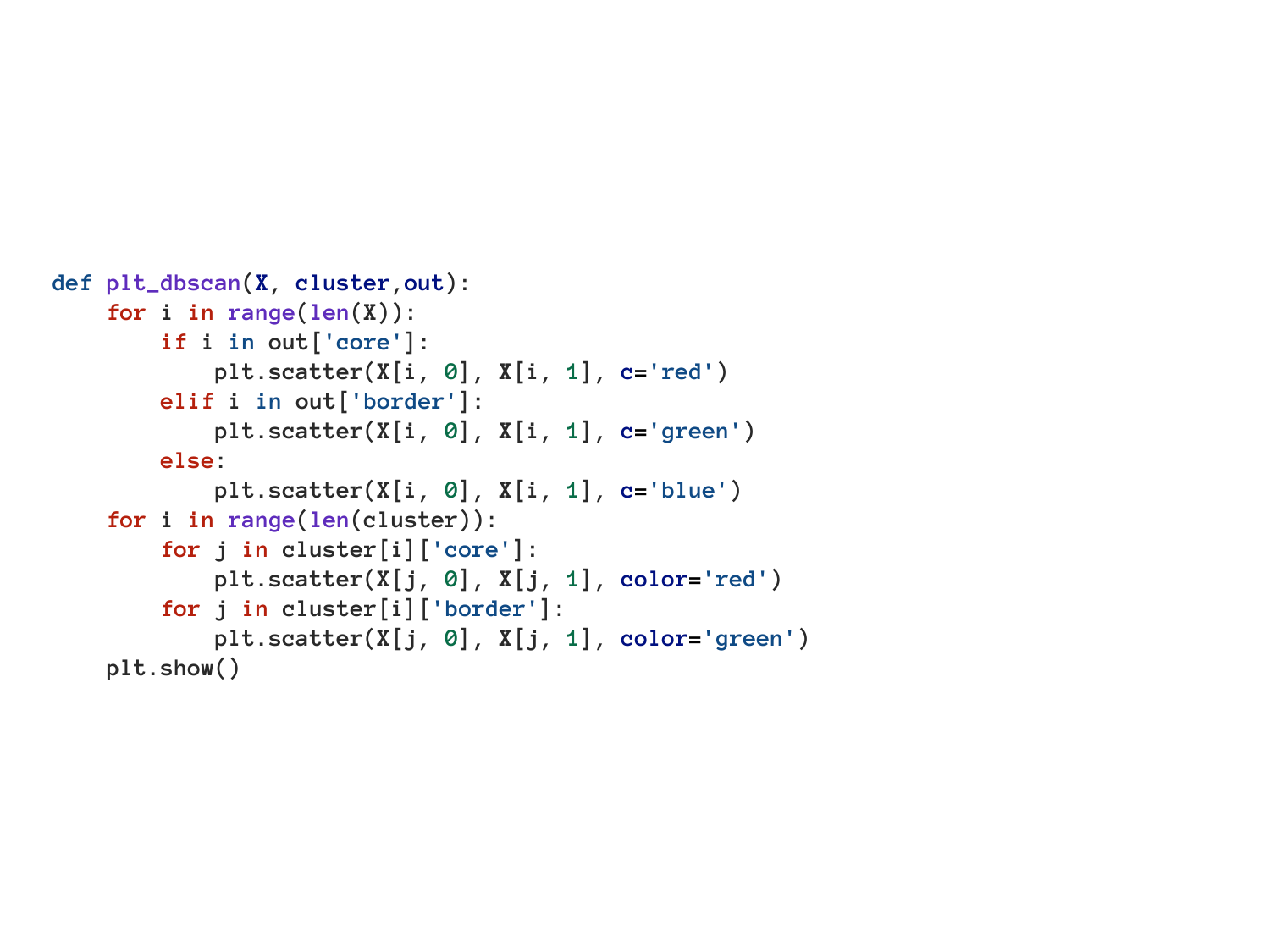

def plt_dbscan(X, cluster,out):
    for i in range(len(X)):
        if i in out['core']:
            plt.scatter(X[i, 0], X[i, 1], c='red')
        elif i in out['border']:
            plt.scatter(X[i, 0], X[i, 1], c='green')
        else:
            plt.scatter(X[i, 0], X[i, 1], c='blue')
    for i in range(len(cluster)):
        for j in cluster[i]['core']:
            plt.scatter(X[j, 0], X[j, 1], color='red')
        for j in cluster[i]['border']:
            plt.scatter(X[j, 0], X[j, 1], color='green')
    plt.show()